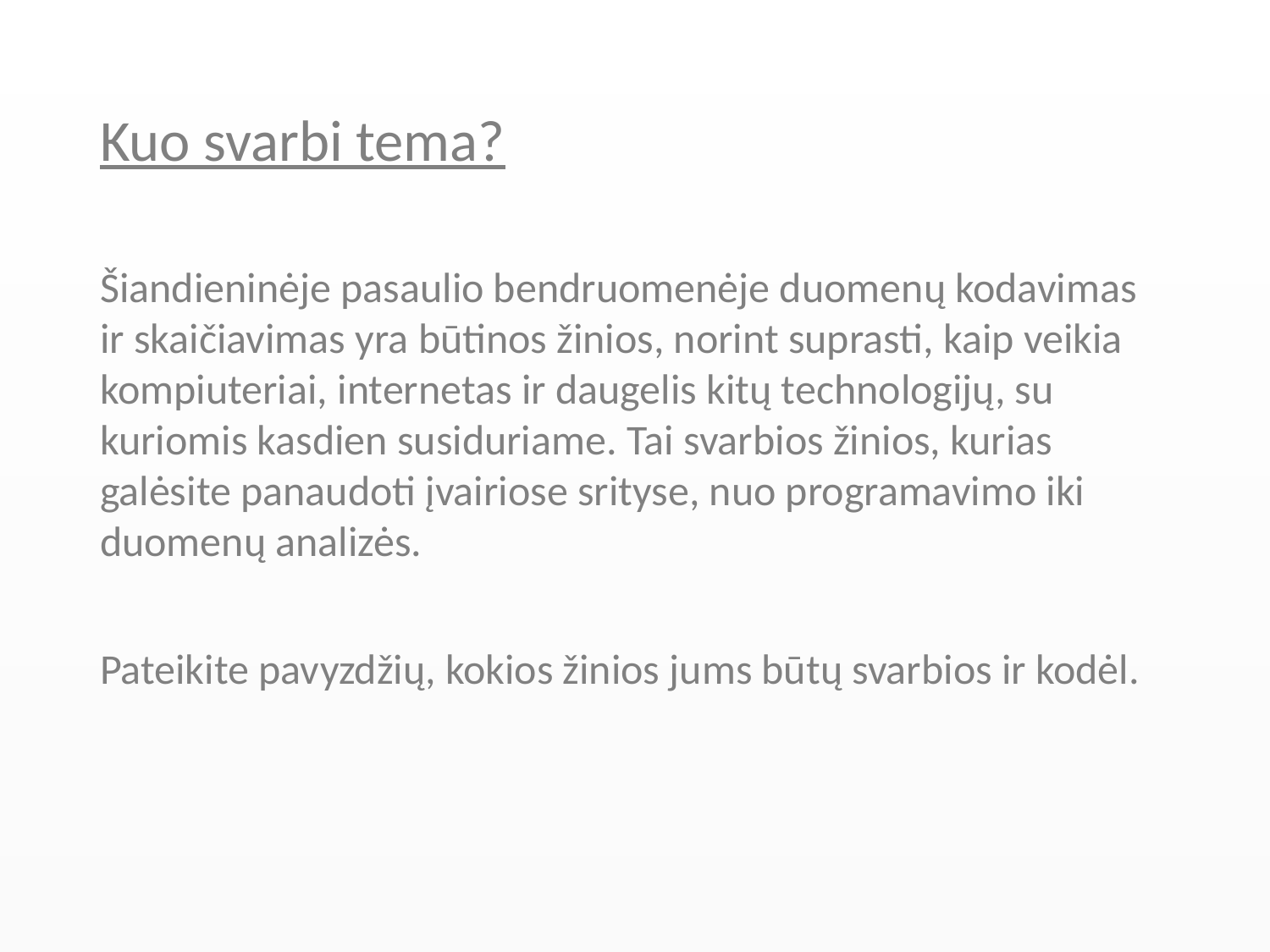

# Kuo svarbi tema?
Šiandieninėje pasaulio bendruomenėje duomenų kodavimas ir skaičiavimas yra būtinos žinios, norint suprasti, kaip veikia kompiuteriai, internetas ir daugelis kitų technologijų, su kuriomis kasdien susiduriame. Tai svarbios žinios, kurias galėsite panaudoti įvairiose srityse, nuo programavimo iki duomenų analizės.

Pateikite pavyzdžių, kokios žinios jums būtų svarbios ir kodėl.